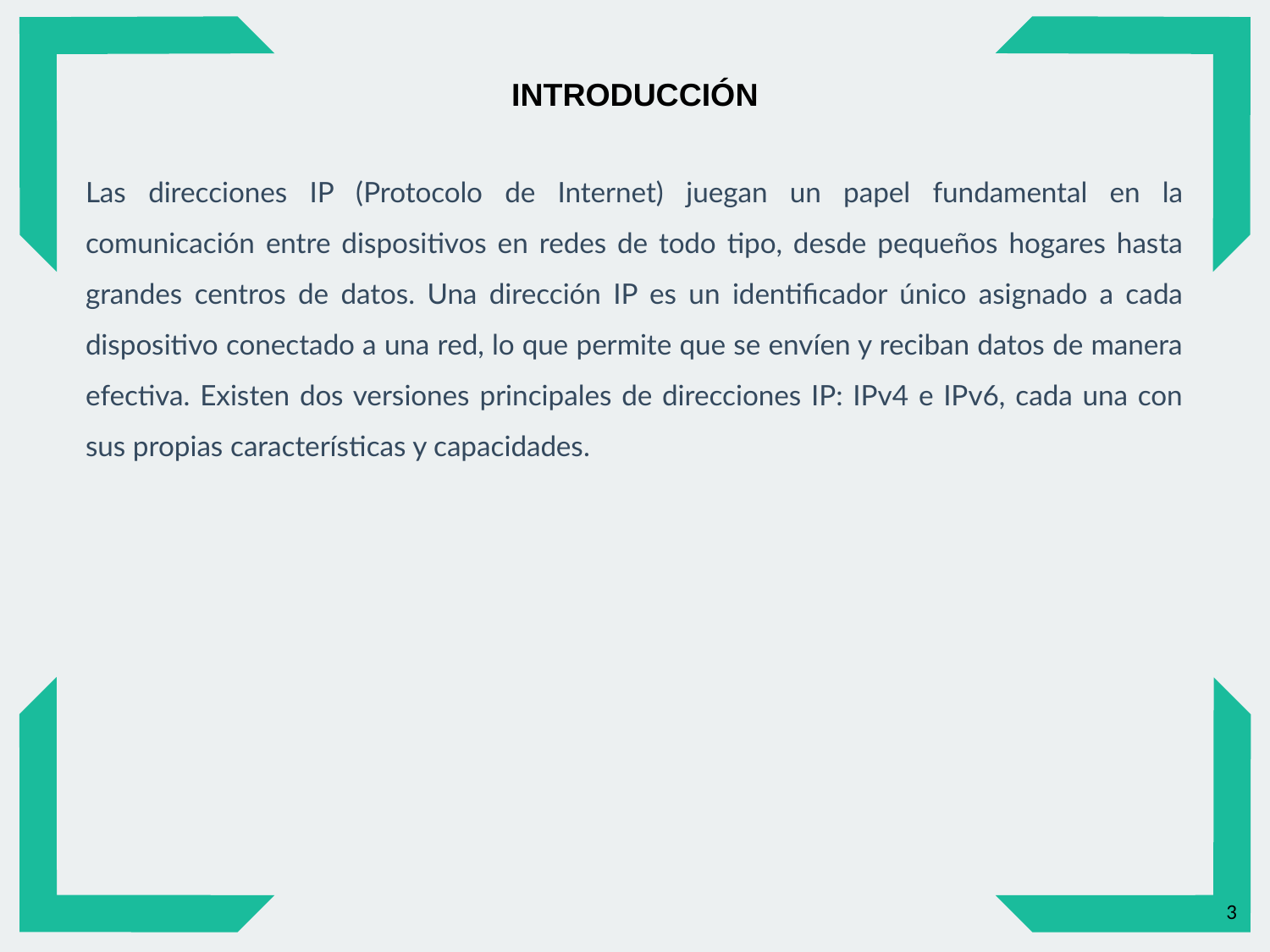

INTRODUCCIÓN
Las direcciones IP (Protocolo de Internet) juegan un papel fundamental en la comunicación entre dispositivos en redes de todo tipo, desde pequeños hogares hasta grandes centros de datos. Una dirección IP es un identificador único asignado a cada dispositivo conectado a una red, lo que permite que se envíen y reciban datos de manera efectiva. Existen dos versiones principales de direcciones IP: IPv4 e IPv6, cada una con sus propias características y capacidades.

3